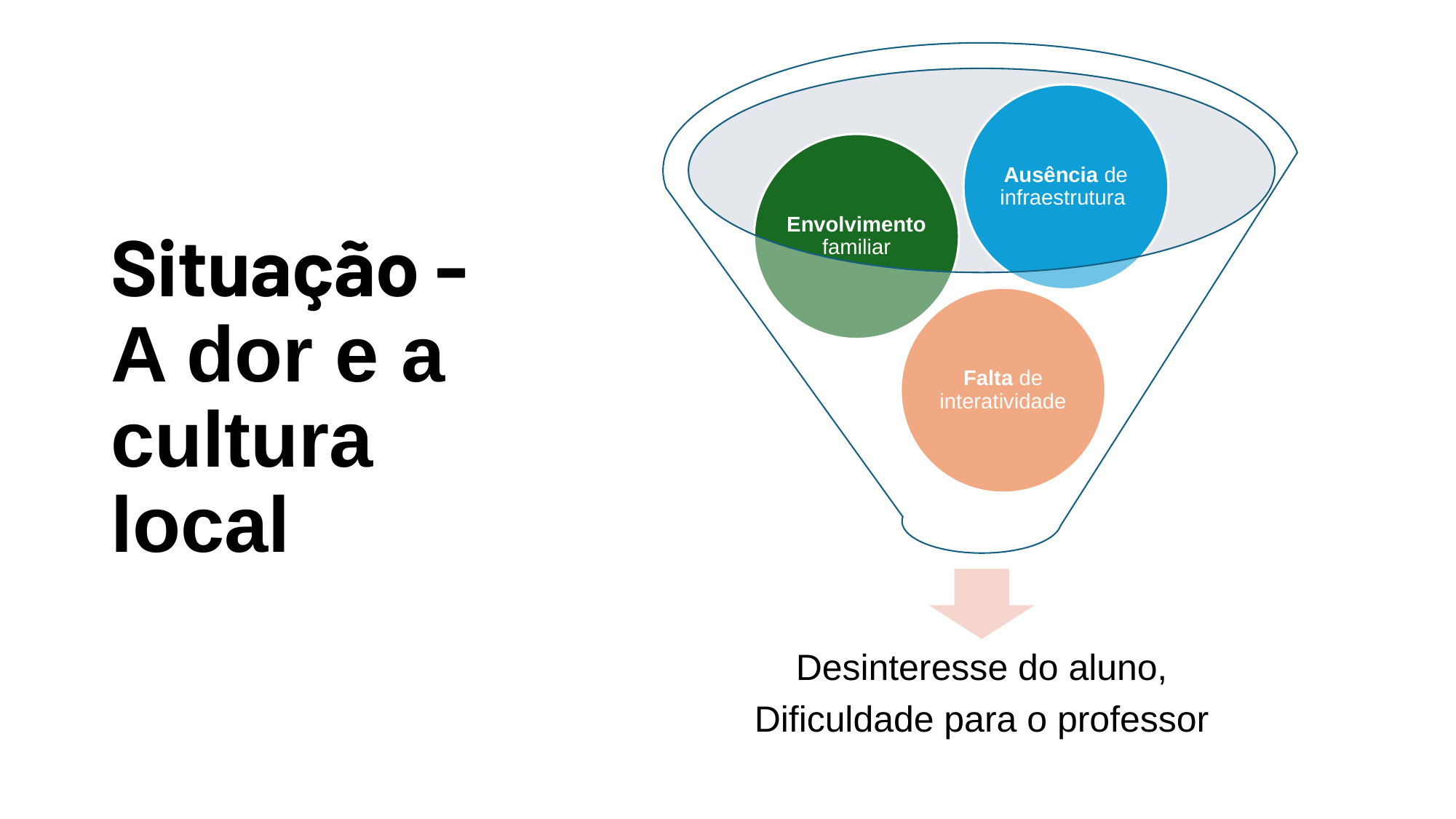

Desinteresse do aluno,
Dificuldade para o professor
Falta de interatividade
Envolvimento familiar
Ausência de infraestrutura
# Situação - A dor e a cultura local
6